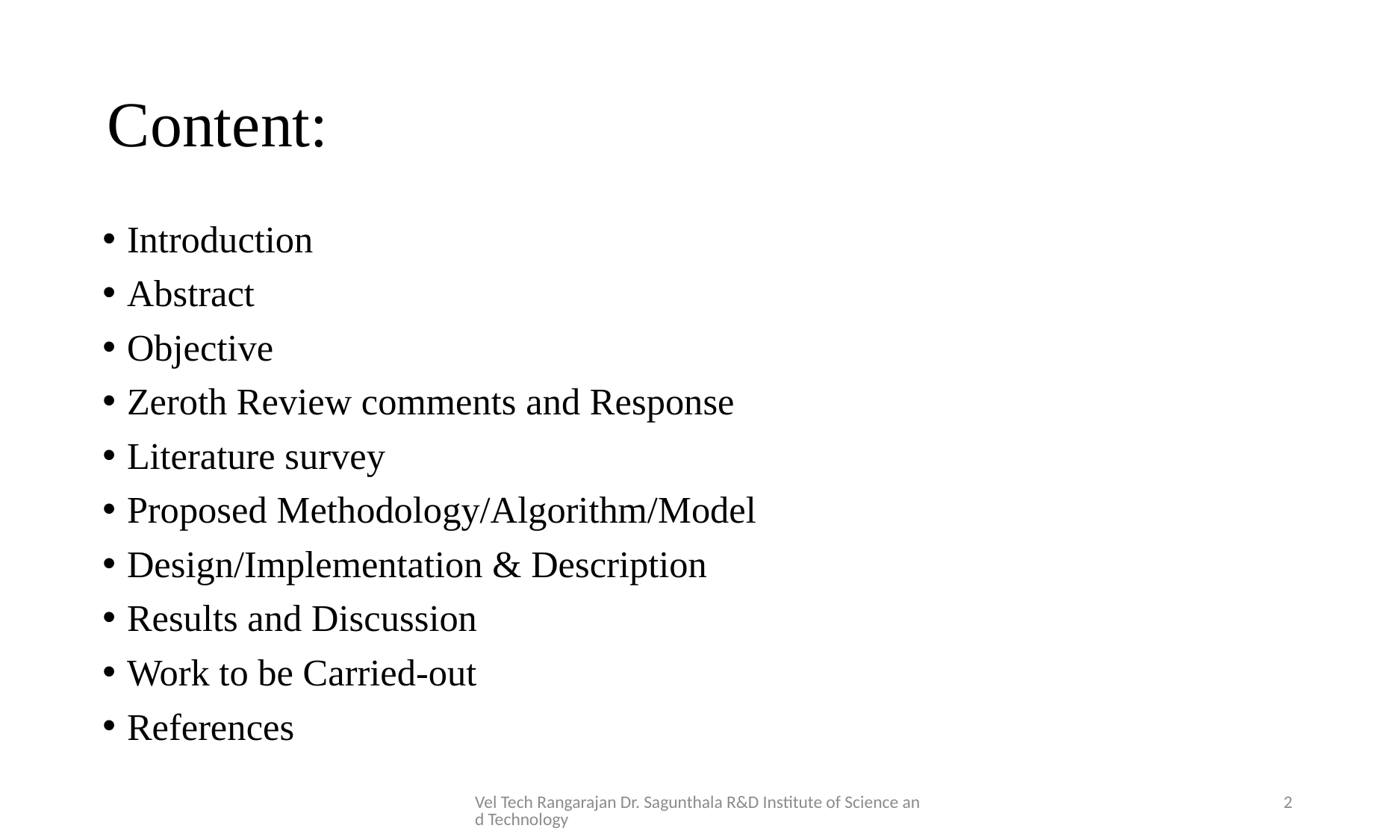

# Content:

Introduction
Abstract
Objective
Zeroth Review comments and Response
Literature survey
Proposed Methodology/Algorithm/Model
Design/Implementation & Description
Results and Discussion
Work to be Carried-out
References

Vel Tech Rangarajan Dr. Sagunthala R&D Institute of Science and Technology
2